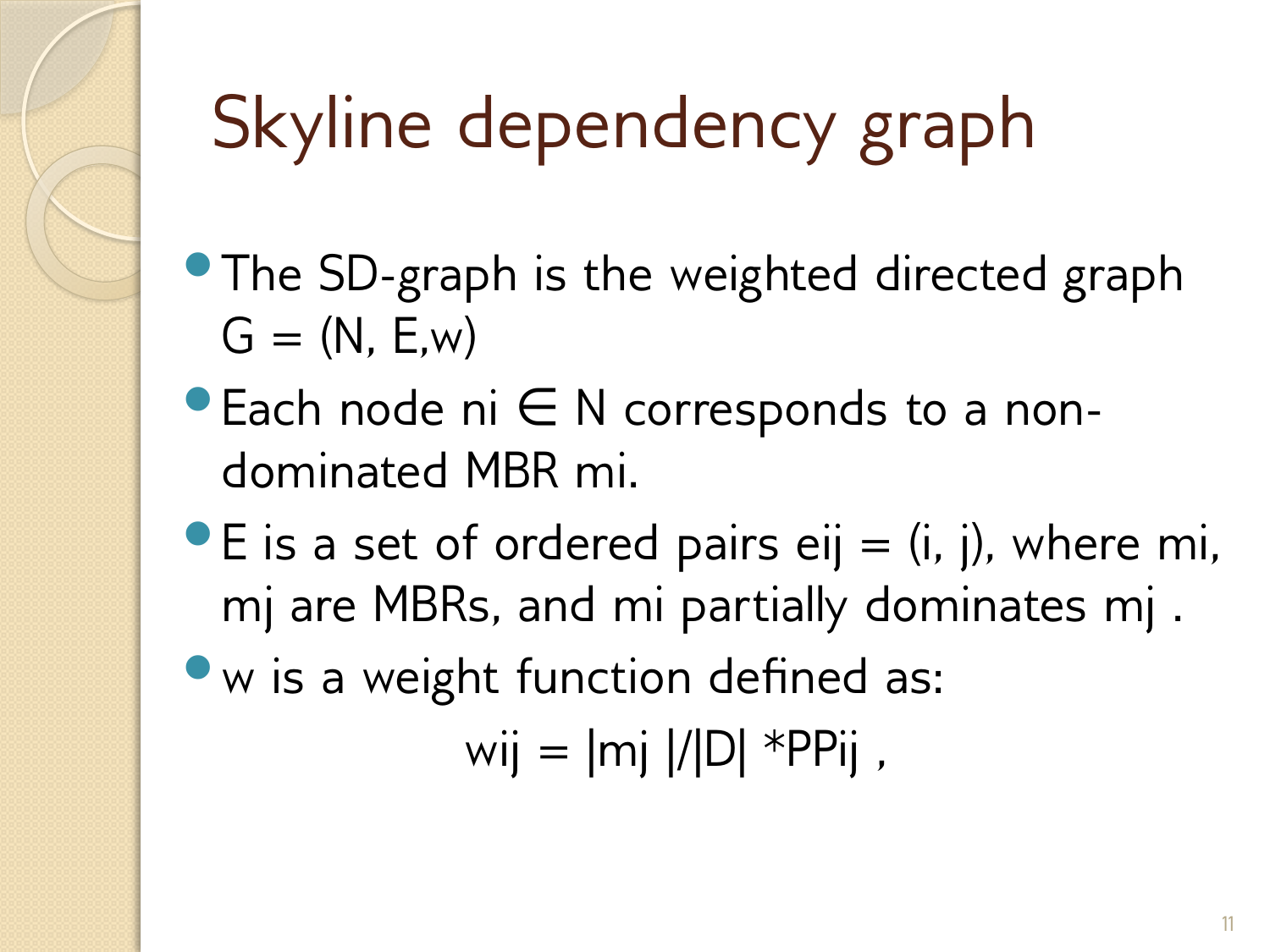

# Skyline dependency graph
The SD-graph is the weighted directed graph G = (N, E,w)
Each node ni ∈ N corresponds to a non-dominated MBR mi.
E is a set of ordered pairs eij = (i, j), where mi, mj are MBRs, and mi partially dominates mj .
w is a weight function defined as:
                  wij = |mj |/|D| *PPij ,

11